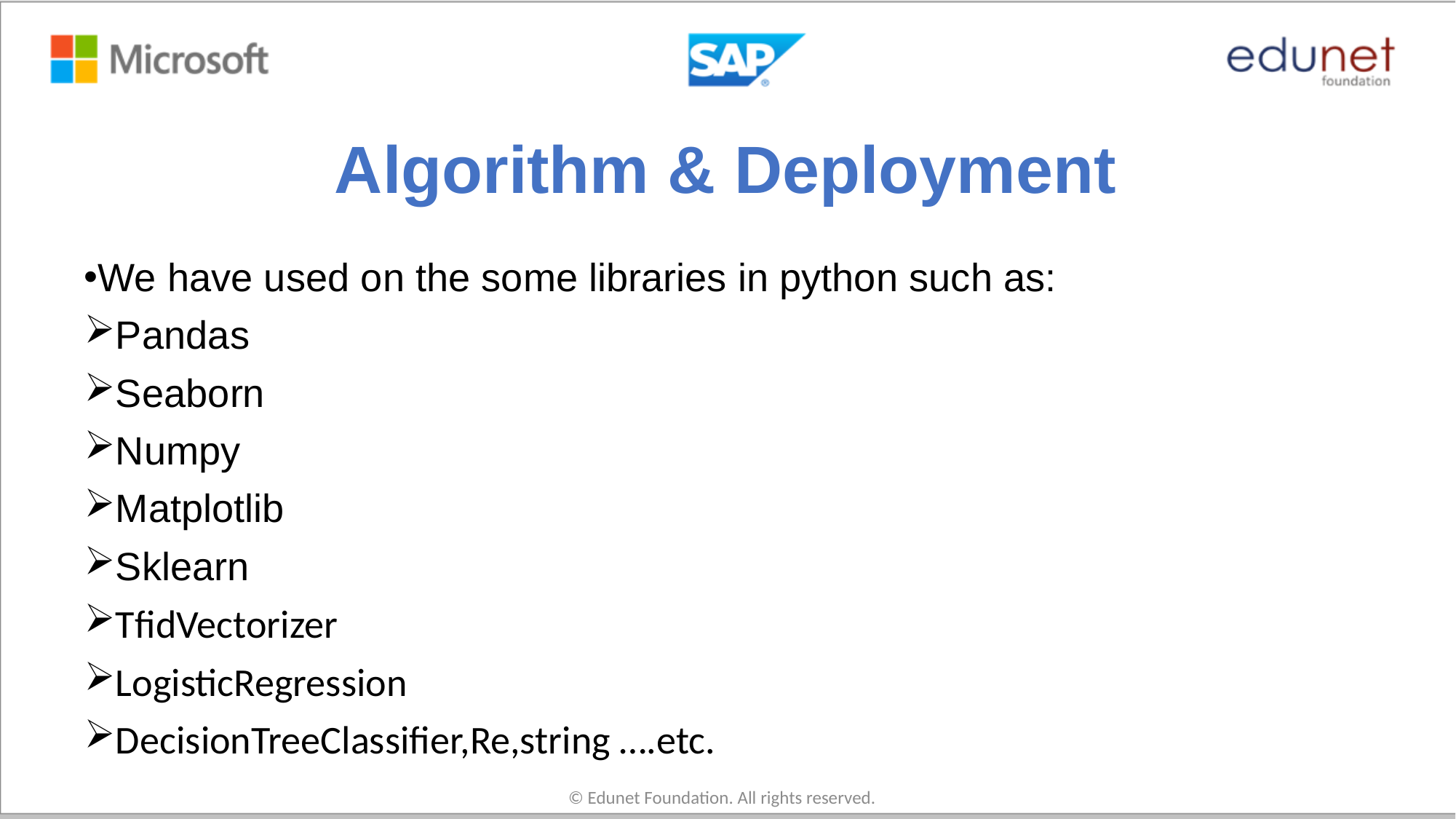

# Algorithm & Deployment
We have used on the some libraries in python such as:
Pandas
Seaborn
Numpy
Matplotlib
Sklearn
TfidVectorizer
LogisticRegression
DecisionTreeClassifier,Re,string ….etc.

© Edunet Foundation. All rights reserved.